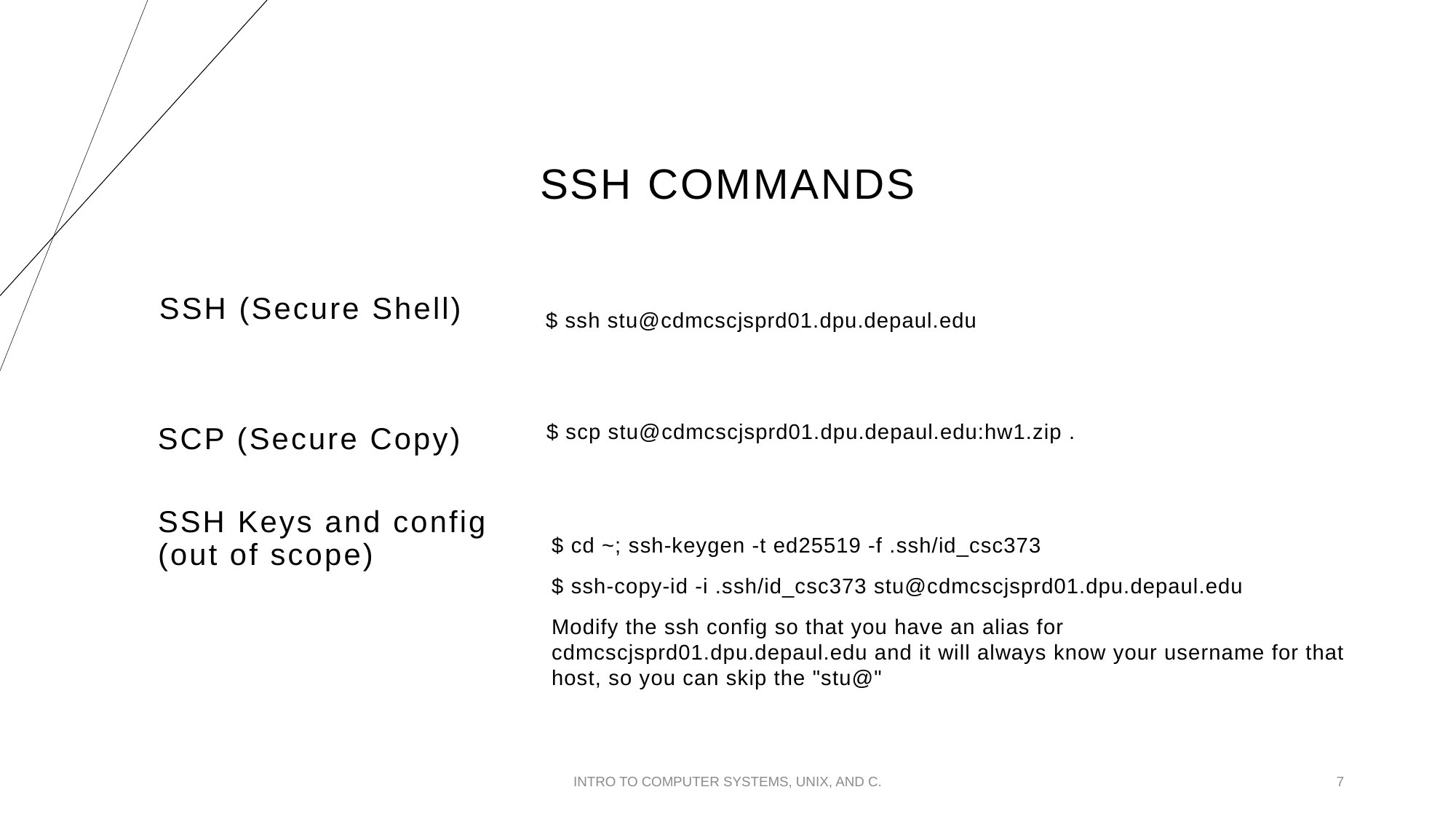

# SSH Commands
SSH (Secure Shell)
$ ssh stu@cdmcscjsprd01.dpu.depaul.edu
SCP (Secure Copy)
​​$ scp stu@cdmcscjsprd01.dpu.depaul.edu:hw1.zip .
SSH Keys and config (out of scope)
$ cd ~; ssh-keygen -t ed25519 -f .ssh/id_csc373
$ ssh-copy-id -i .ssh/id_csc373 stu@cdmcscjsprd01.dpu.depaul.edu
Modify the ssh config so that you have an alias for cdmcscjsprd01.dpu.depaul.edu and it will always know your username for that host, so you can skip the "stu@"
INTRO TO​ COMPUTER SYSTEMS,​ UNIX,​ AND C.​
7